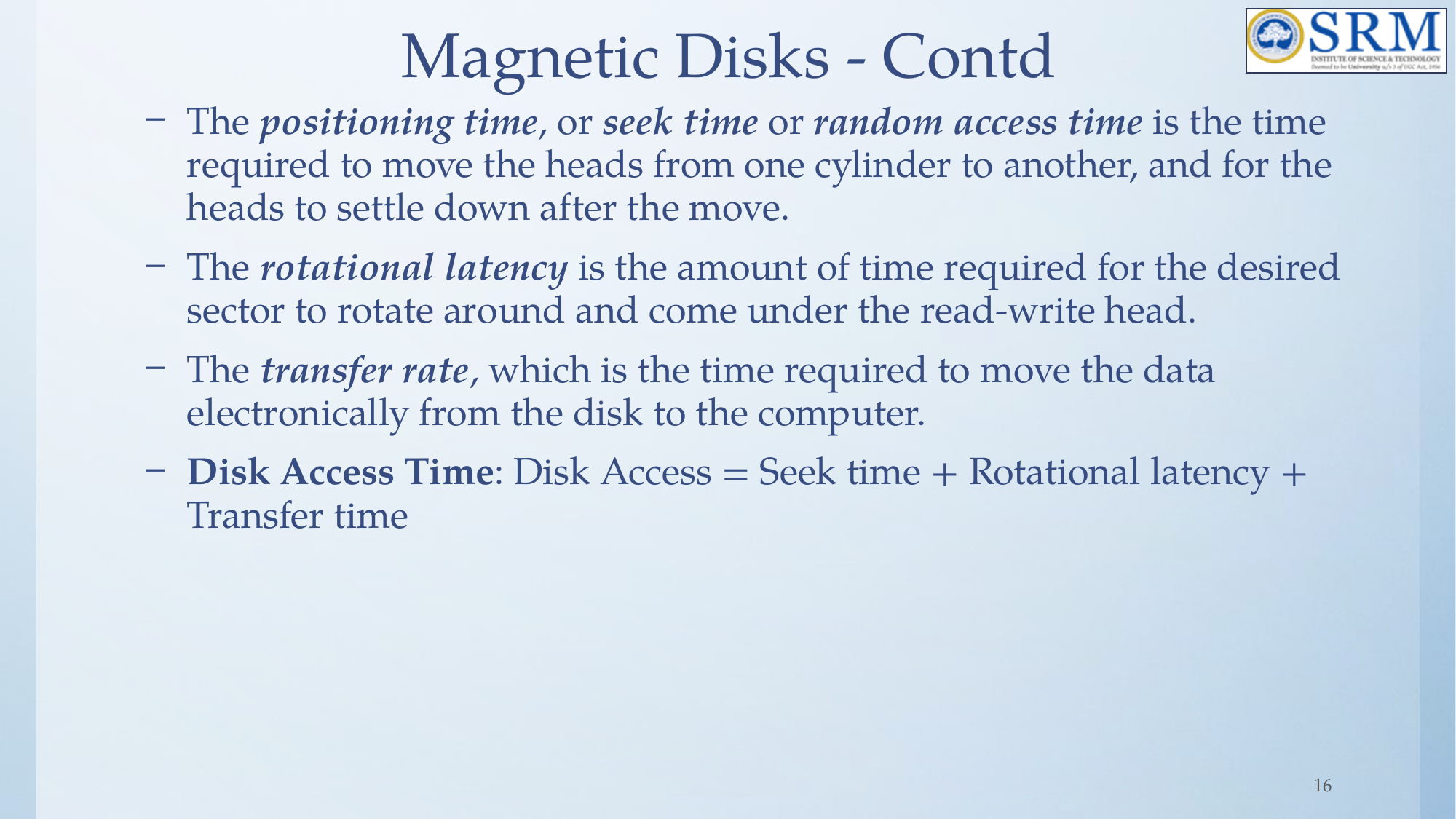

# Magnetic Disks - Contd
The positioning time, or seek time or random access time is the time required to move the heads from one cylinder to another, and for the heads to settle down after the move.
The rotational latency is the amount of time required for the desired sector to rotate around and come under the read-write head.
The transfer rate, which is the time required to move the data electronically from the disk to the computer.
Disk Access Time: Disk Access = Seek time + Rotational latency + Transfer time

16